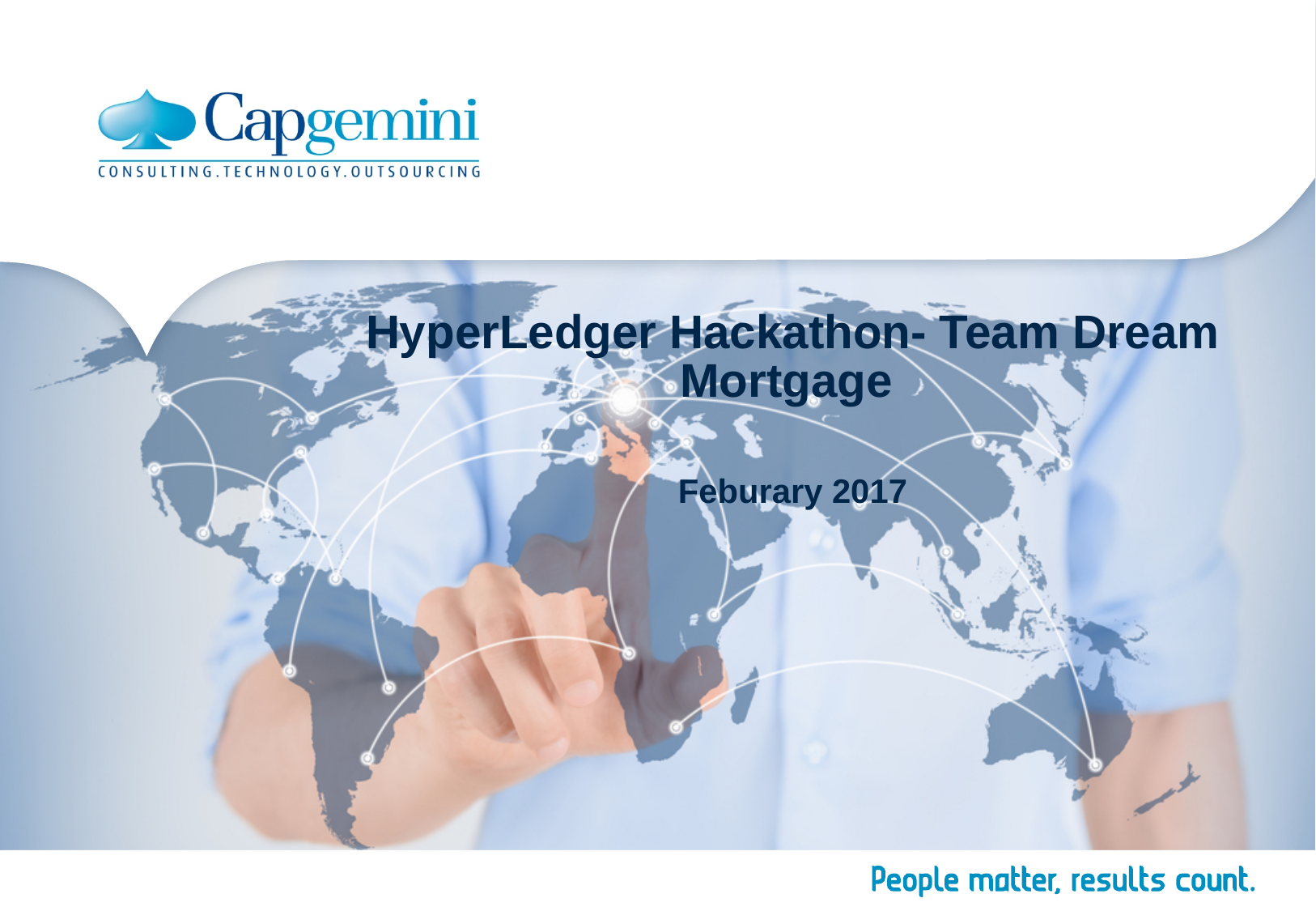

# HyperLedger Hackathon- Team Dream Mortgage Feburary 2017